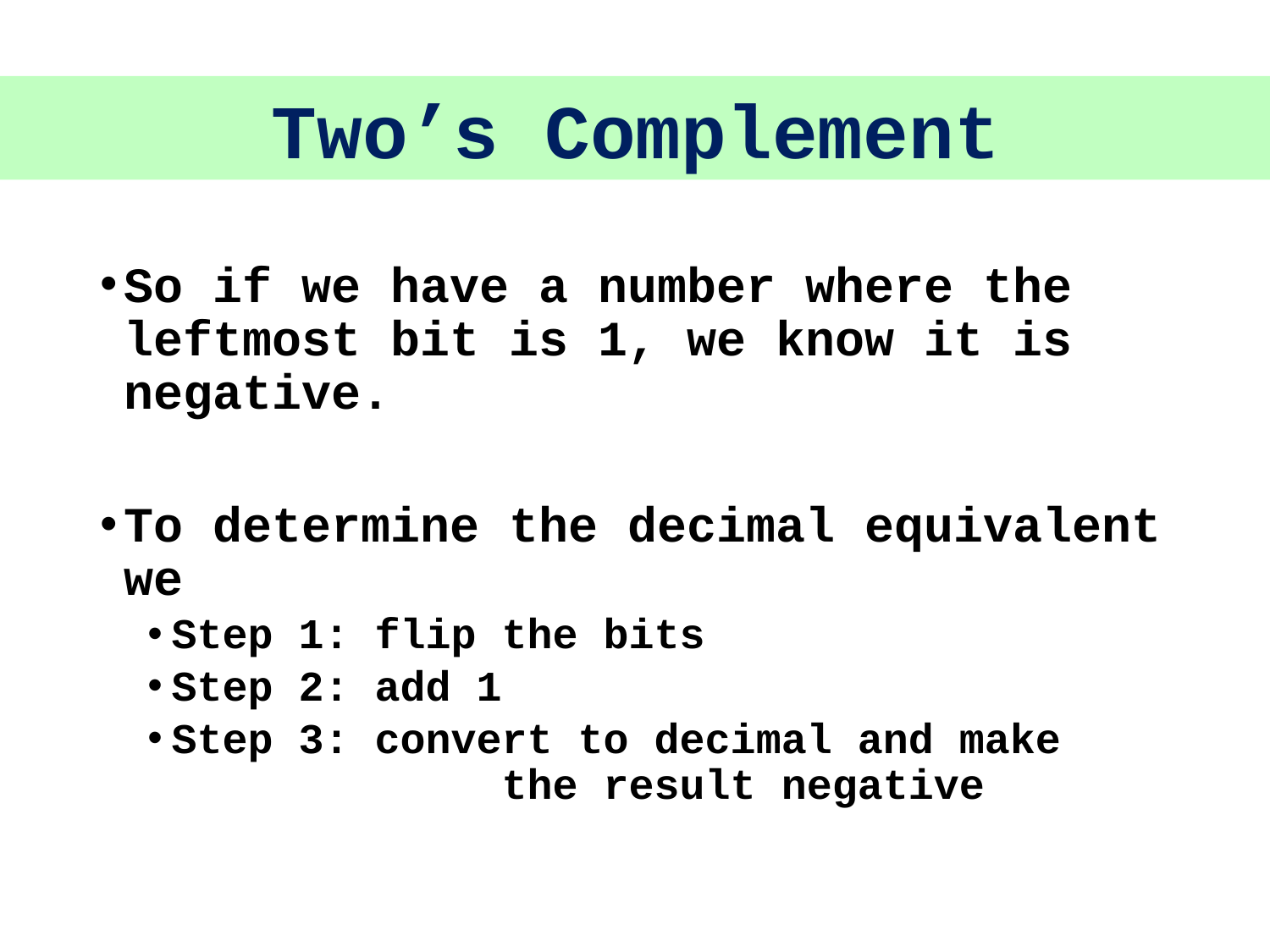

Two’s Complement
So if we have a number where the leftmost bit is 1, we know it is negative.

To determine the decimal equivalent we
Step 1: flip the bits
Step 2: add 1
Step 3: convert to decimal and make
             the result negative